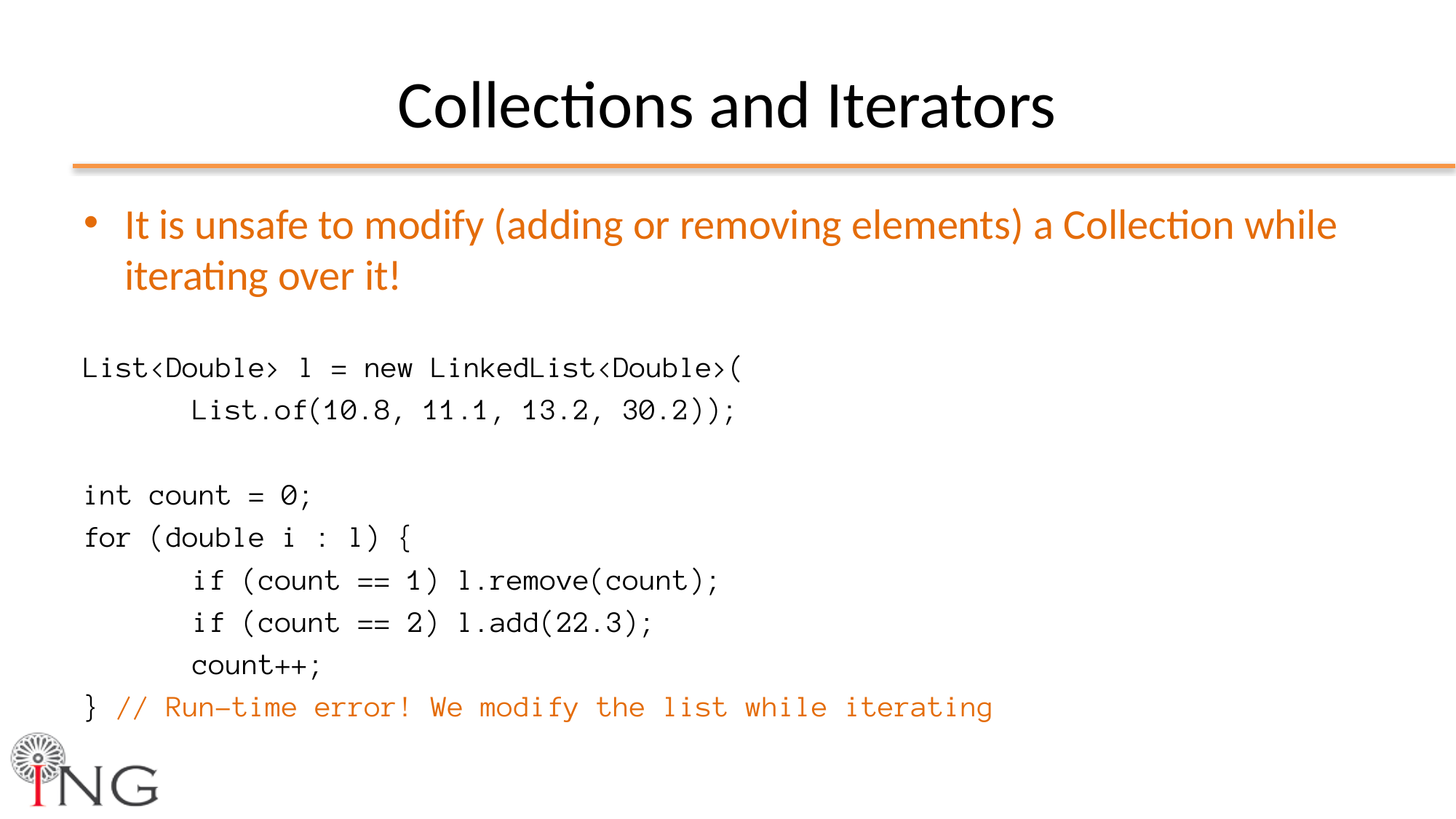

# Collections and Iterators
It is unsafe to modify (adding or removing elements) a Collection while iterating over it!

List<Double> l = new LinkedList<Double>(
	List.of(10.8, 11.1, 13.2, 30.2));

int count = 0;
for (double i : l) {
	if (count == 1) l.remove(count);
	if (count == 2) l.add(22.3);
	count++;
} // Run-time error! We modify the list while iterating